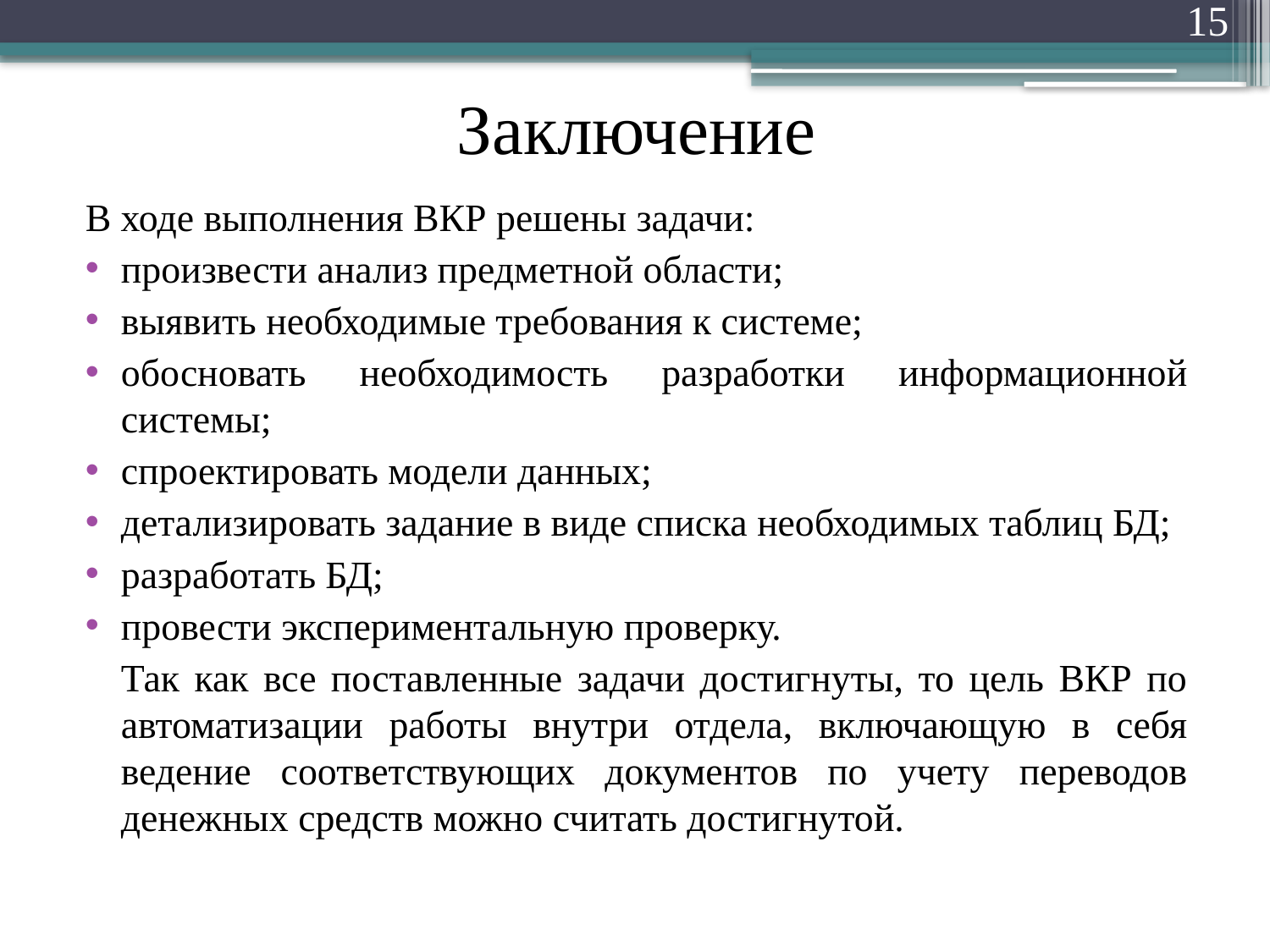

15
# Заключение
В ходе выполнения ВКР решены задачи:
произвести анализ предметной области;
выявить необходимые требования к системе;
обосновать необходимость разработки информационной системы;
спроектировать модели данных;
детализировать задание в виде списка необходимых таблиц БД;
разработать БД;
провести экспериментальную проверку.
	Так как все поставленные задачи достигнуты, то цель ВКР по автоматизации работы внутри отдела, включающую в себя ведение соответствующих документов по учету переводов денежных средств можно считать достигнутой.